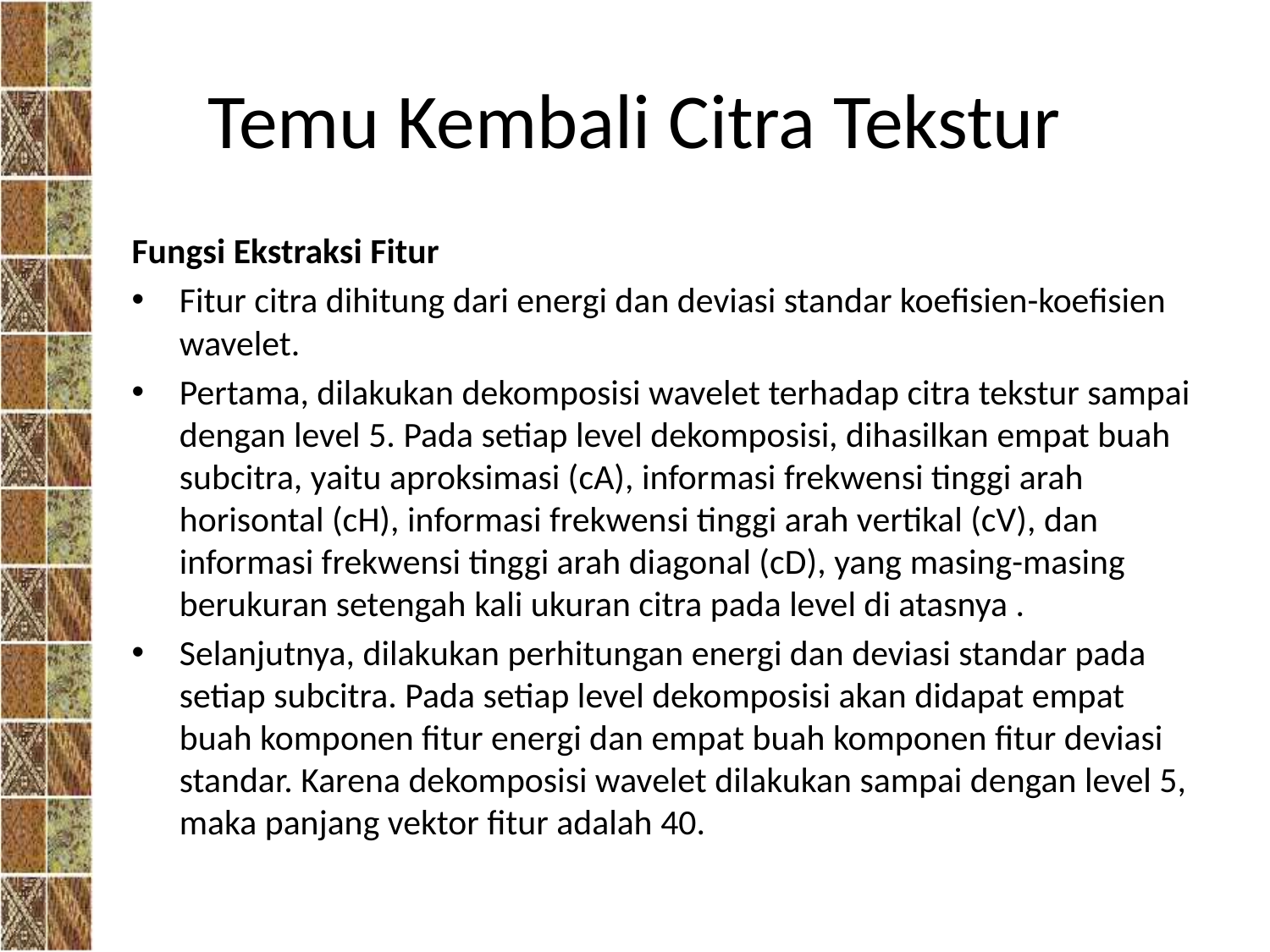

# Temu Kembali Citra Tekstur
Fungsi Ekstraksi Fitur
Fitur citra dihitung dari energi dan deviasi standar koefisien-koefisien wavelet.
Pertama, dilakukan dekomposisi wavelet terhadap citra tekstur sampai dengan level 5. Pada setiap level dekomposisi, dihasilkan empat buah subcitra, yaitu aproksimasi (cA), informasi frekwensi tinggi arah horisontal (cH), informasi frekwensi tinggi arah vertikal (cV), dan informasi frekwensi tinggi arah diagonal (cD), yang masing-masing berukuran setengah kali ukuran citra pada level di atasnya .
Selanjutnya, dilakukan perhitungan energi dan deviasi standar pada setiap subcitra. Pada setiap level dekomposisi akan didapat empat buah komponen fitur energi dan empat buah komponen fitur deviasi standar. Karena dekomposisi wavelet dilakukan sampai dengan level 5, maka panjang vektor fitur adalah 40.